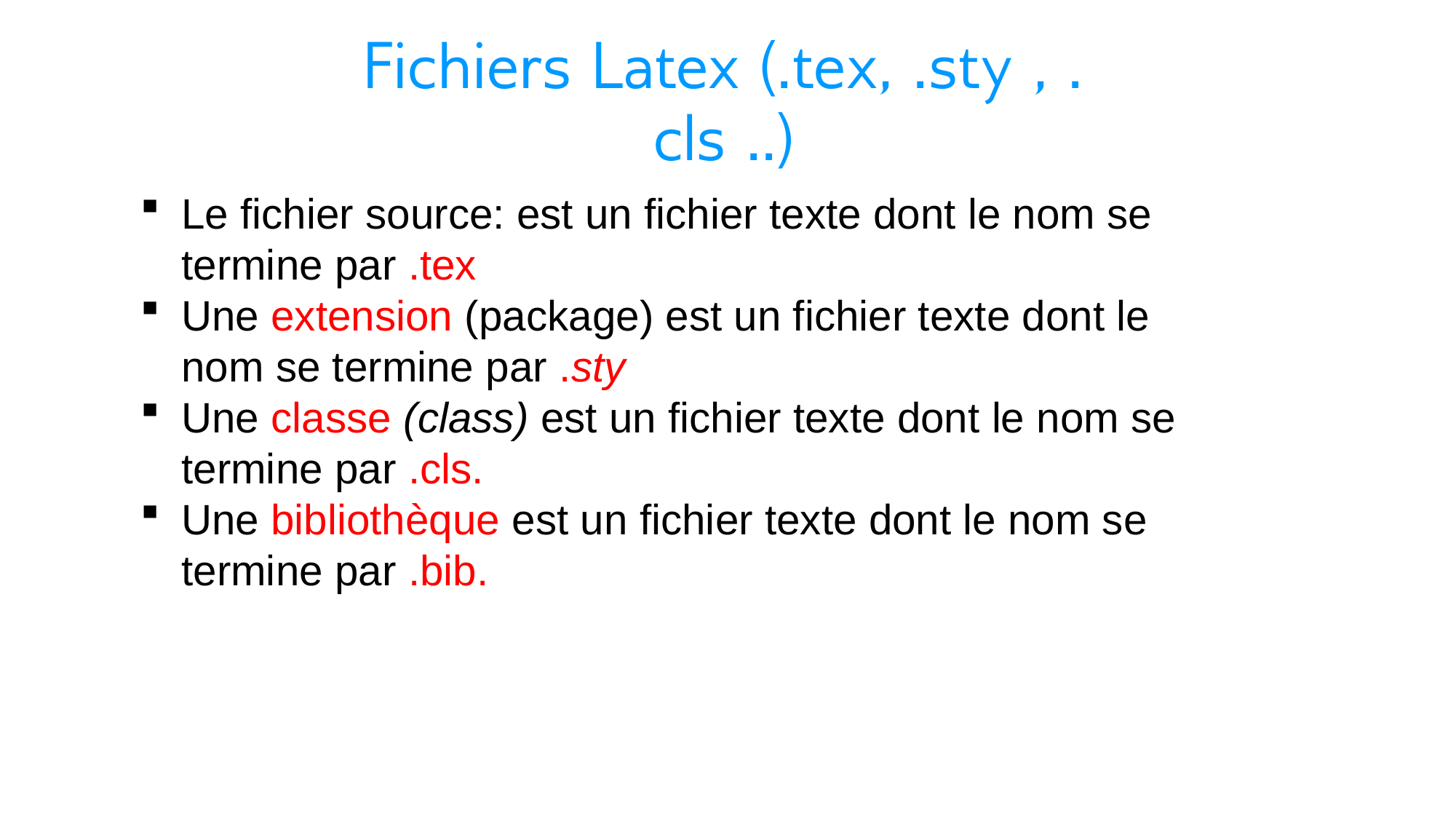

Fichiers Latex (.tex, .sty , . cls ..)
Le fichier source: est un fichier texte dont le nom se termine par .tex
Une extension (package) est un fichier texte dont le nom se termine par .sty
Une classe (class) est un fichier texte dont le nom se termine par .cls.
Une bibliothèque est un fichier texte dont le nom se termine par .bib.